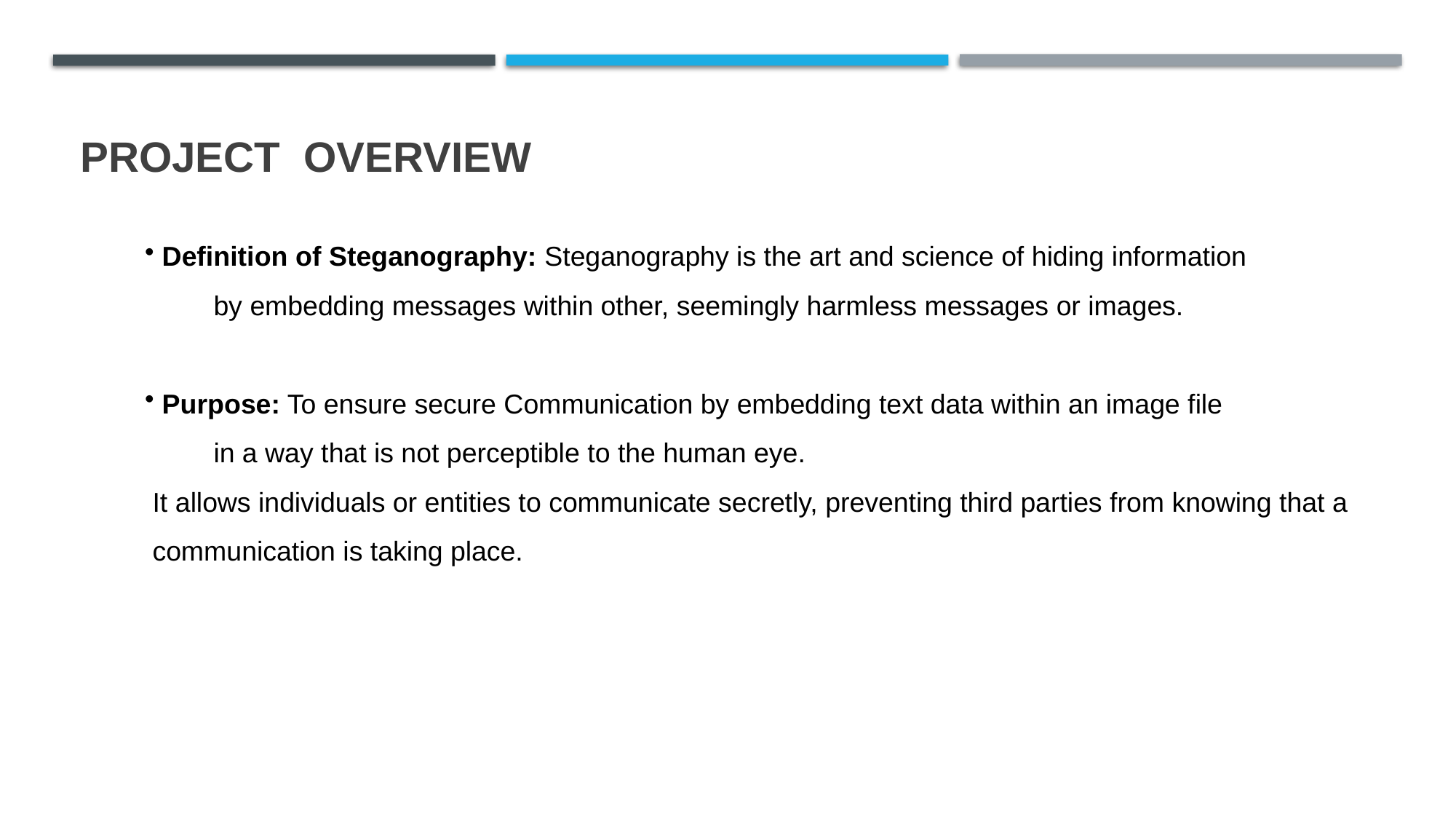

# PROJECT  OVERVIEW
 Definition of Steganography: Steganography is the art and science of hiding information
         by embedding messages within other, seemingly harmless messages or images.

 Purpose: To ensure secure Communication by embedding text data within an image file
         in a way that is not perceptible to the human eye.
 It allows individuals or entities to communicate secretly, preventing third parties from knowing that a
 communication is taking place.